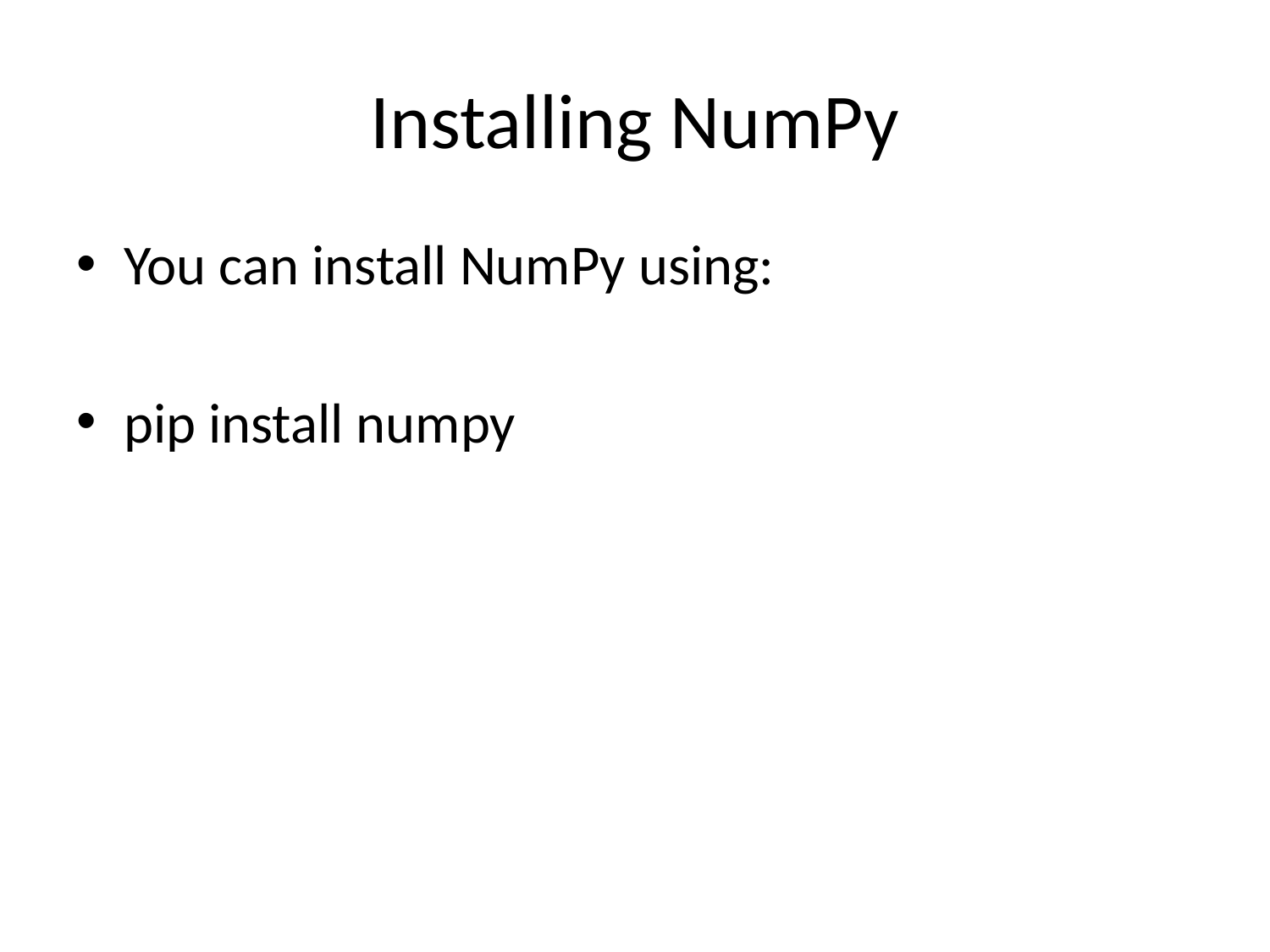

# Installing NumPy
You can install NumPy using:

pip install numpy